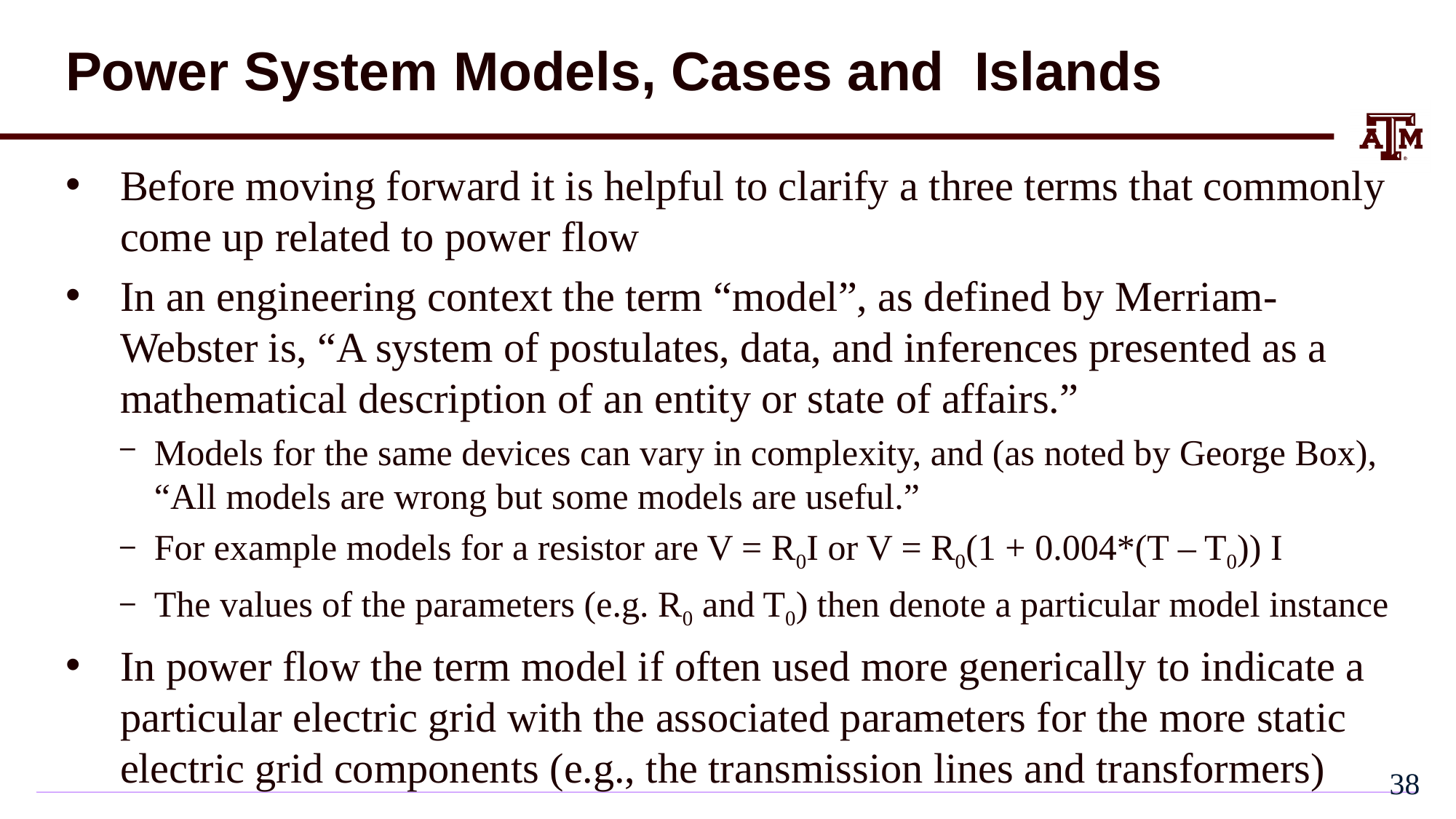

# Power System Models, Cases and  Islands
Before moving forward it is helpful to clarify a three terms that commonly come up related to power flow
In an engineering context the term “model”, as defined by Merriam-Webster is, “A system of postulates, data, and inferences presented as a mathematical description of an entity or state of affairs.”
Models for the same devices can vary in complexity, and (as noted by George Box), “All models are wrong but some models are useful.”
For example models for a resistor are V = R0I or V = R0(1 + 0.004*(T – T0)) I
The values of the parameters (e.g. R0 and T0) then denote a particular model instance
In power flow the term model if often used more generically to indicate a particular electric grid with the associated parameters for the more static electric grid components (e.g., the transmission lines and transformers)

38